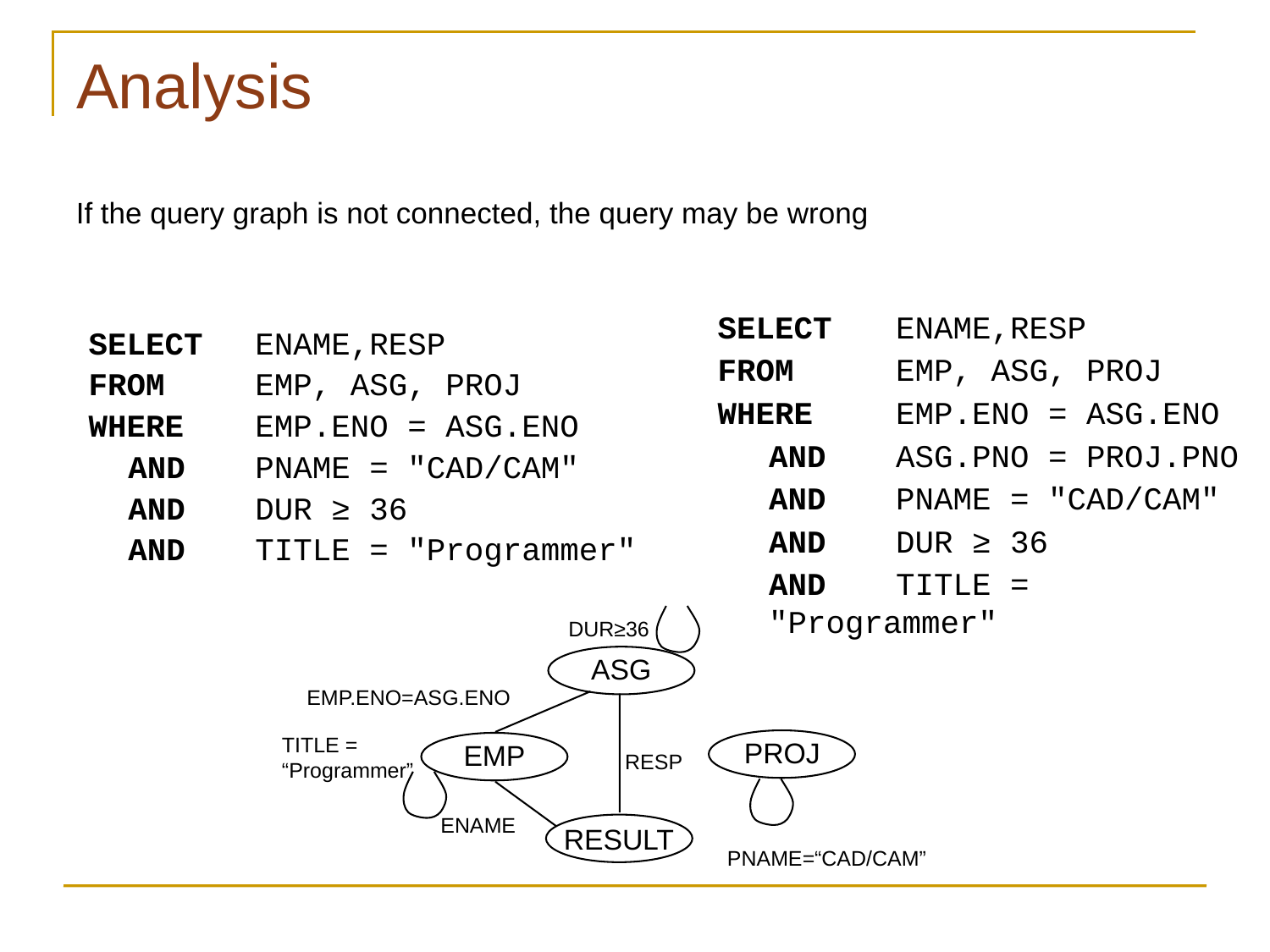

# Analysis
If the query graph is not connected, the query may be wrong

SELECT	ENAME,RESP
FROM	EMP, ASG, PROJ
WHERE	EMP.ENO = ASG.ENO
	AND 	ASG.PNO = PROJ.PNO
	AND	PNAME = "CAD/CAM"
	AND	DUR ≥ 36
	AND	TITLE = "Programmer"
SELECT	ENAME,RESP
FROM	EMP, ASG, PROJ
WHERE	EMP.ENO = ASG.ENO
	AND	PNAME = "CAD/CAM"
	AND	DUR ≥ 36
	AND	TITLE = "Programmer"

DUR≥36

ASG
EMP.ENO=ASG.ENO

TITLE =
“Programmer”

PROJ

EMP
RESP

ENAME

RESULT
PNAME=“CAD/CAM”